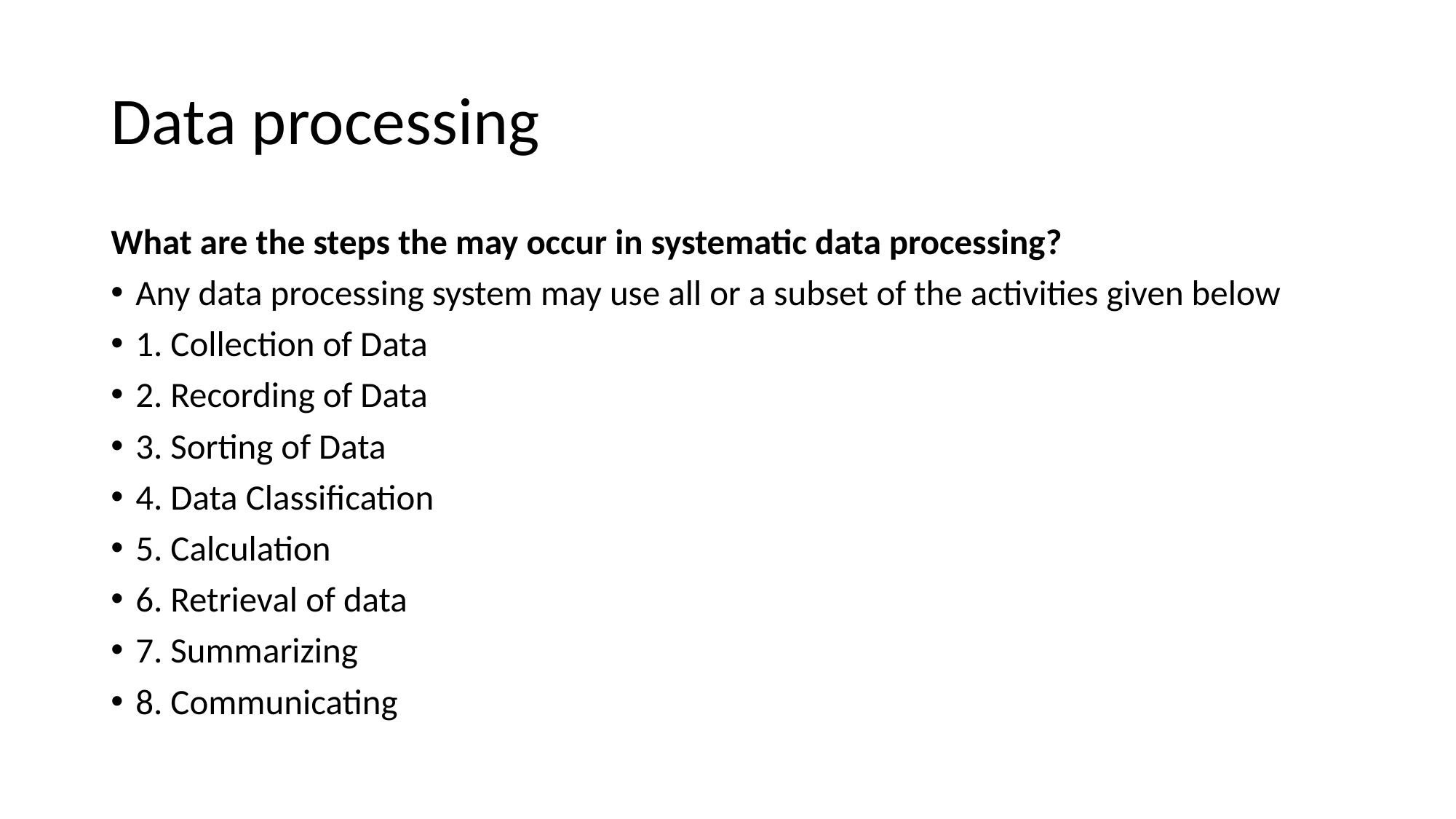

# Data processing
What are the steps the may occur in systematic data processing?
Any data processing system may use all or a subset of the activities given below
1. Collection of Data
2. Recording of Data
3. Sorting of Data
4. Data Classification
5. Calculation
6. Retrieval of data
7. Summarizing
8. Communicating